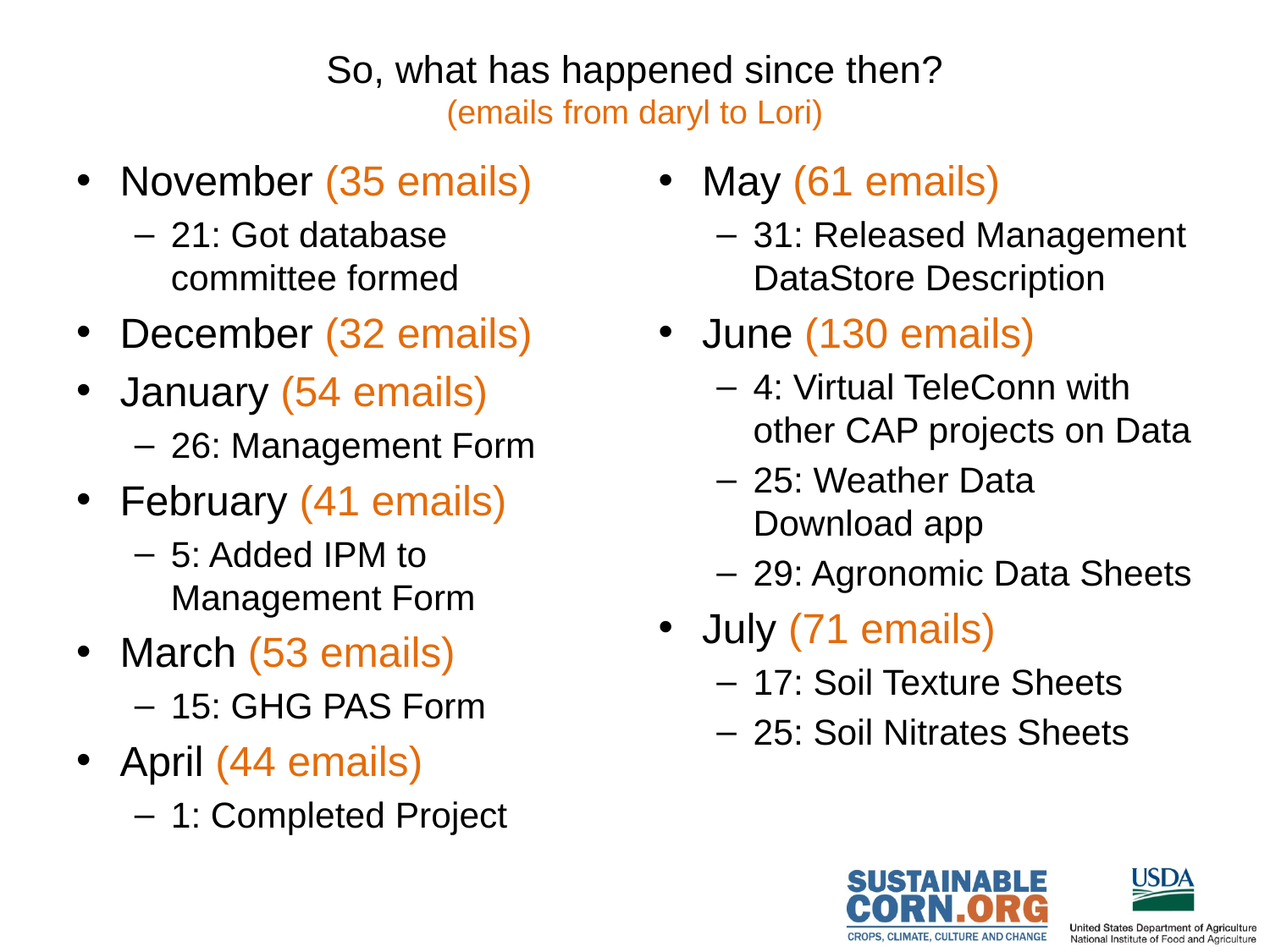

# So, what has happened since then? (emails from daryl to Lori)
November (35 emails)
21: Got database committee formed
December (32 emails)
January (54 emails)
26: Management Form
February (41 emails)
5: Added IPM to Management Form
March (53 emails)
15: GHG PAS Form
April (44 emails)
1: Completed Project
May (61 emails)
31: Released Management DataStore Description
June (130 emails)
4: Virtual TeleConn with other CAP projects on Data
25: Weather Data Download app
29: Agronomic Data Sheets
July (71 emails)
17: Soil Texture Sheets
25: Soil Nitrates Sheets